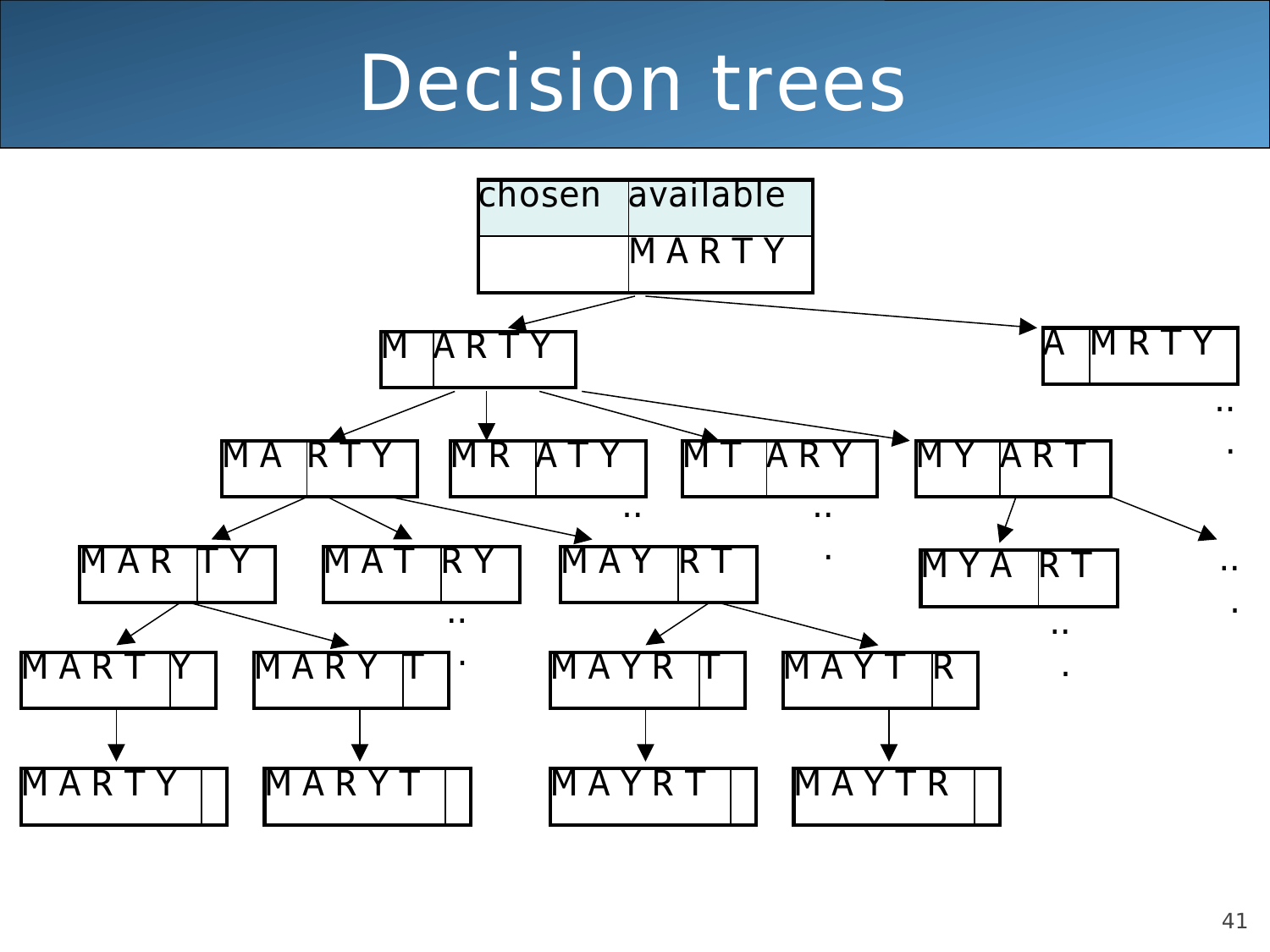

# Decision trees
| chosen | available |
| --- | --- |
|  | M A R T Y |
| A | M R T Y |
| --- | --- |
| M | A R T Y |
| --- | --- |
...
| M A | R T Y |
| --- | --- |
| M R | A T Y |
| --- | --- |
| M T | A R Y |
| --- | --- |
| M Y | A R T |
| --- | --- |
...
...
...
| M A R | T Y |
| --- | --- |
| M A T | R Y |
| --- | --- |
| M A Y | R T |
| --- | --- |
| M Y A | R T |
| --- | --- |
...
...
| M A R T | Y |
| --- | --- |
| M A R Y | T |
| --- | --- |
| M A Y R | T |
| --- | --- |
| M A Y T | R |
| --- | --- |
| M A R T Y |  |
| --- | --- |
| M A R Y T |  |
| --- | --- |
| M A Y R T |  |
| --- | --- |
| M A Y T R |  |
| --- | --- |